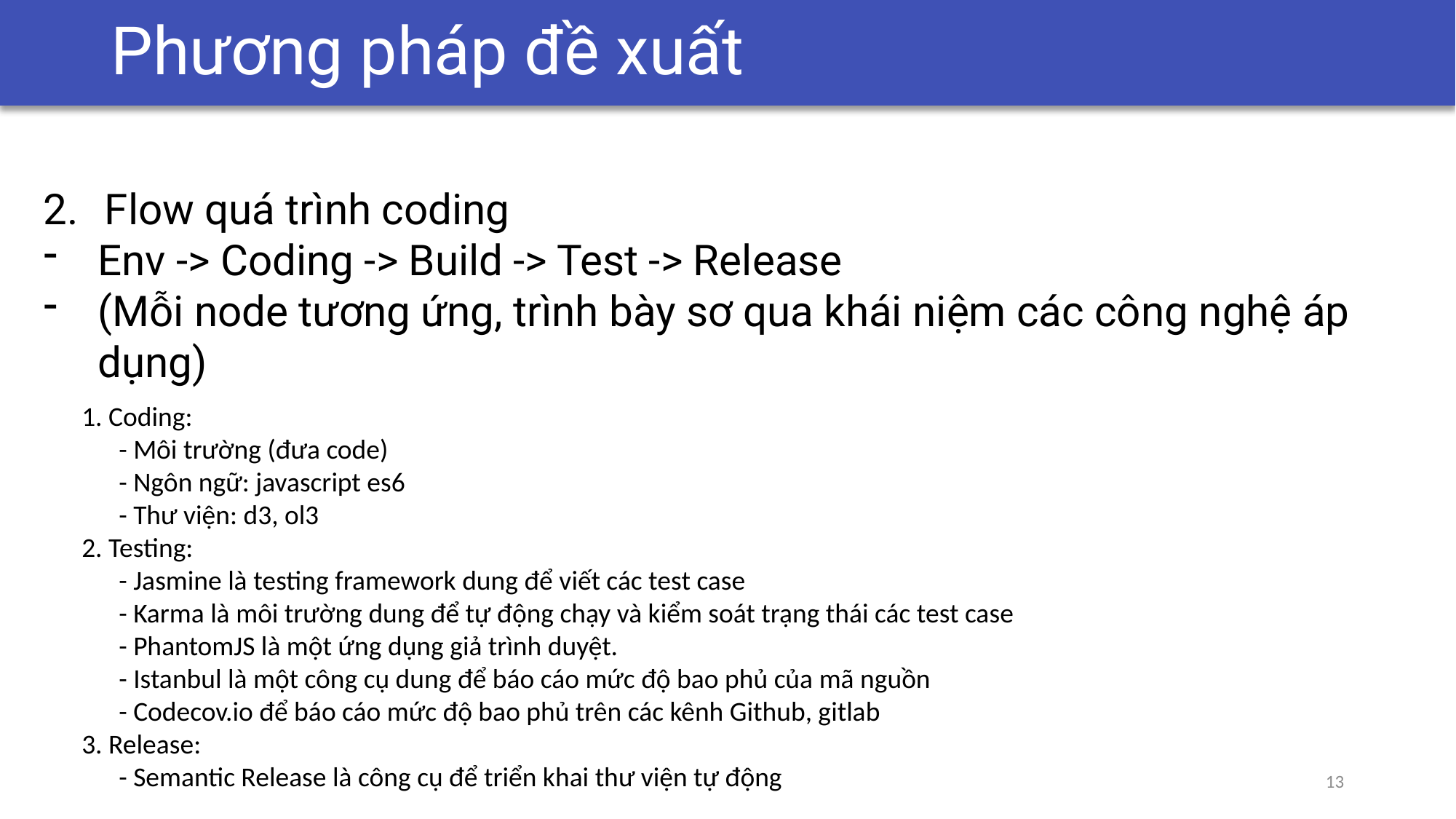

# Bài toán đặt ra
Phương pháp đề xuất
Flow quá trình coding
Env -> Coding -> Build -> Test -> Release
(Mỗi node tương ứng, trình bày sơ qua khái niệm các công nghệ áp dụng)
1. Coding:
      - Môi trường (đưa code)
      - Ngôn ngữ: javascript es6
      - Thư viện: d3, ol3
2. Testing:
      - Jasmine là testing framework dung để viết các test case
      - Karma là môi trường dung để tự động chạy và kiểm soát trạng thái các test case
      - PhantomJS là một ứng dụng giả trình duyệt.
      - Istanbul là một công cụ dung để báo cáo mức độ bao phủ của mã nguồn
      - Codecov.io để báo cáo mức độ bao phủ trên các kênh Github, gitlab
3. Release:
      - Semantic Release là công cụ để triển khai thư viện tự động

13